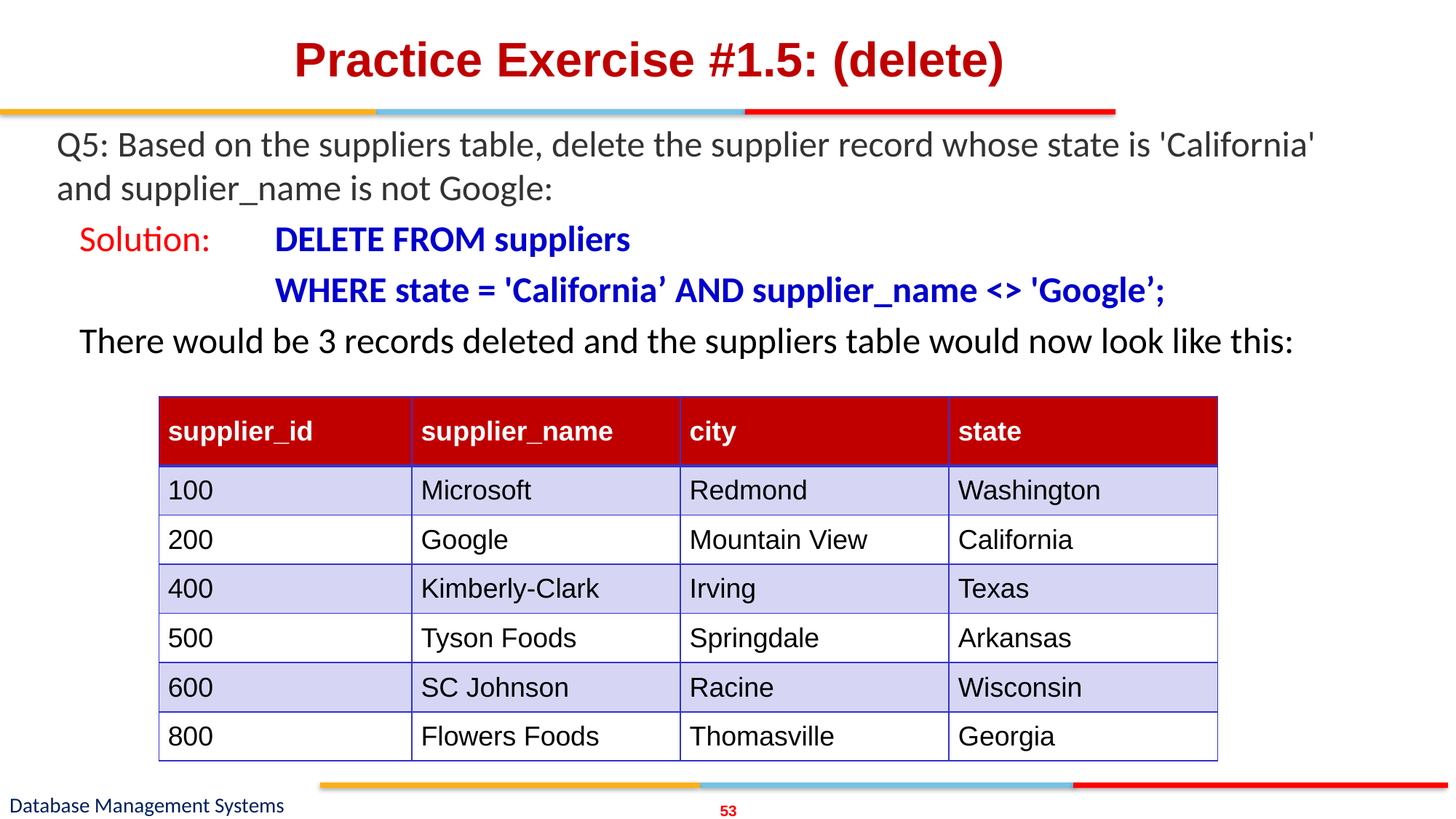

# Practice Exercise #1.5: (delete)
Q5: Based on the suppliers table, delete the supplier record whose state is 'California' and supplier_name is not Google:
Solution:	DELETE FROM suppliers
		WHERE state = 'California’ AND supplier_name <> 'Google’;
There would be 3 records deleted and the suppliers table would now look like this:

| supplier\_id | supplier\_name | city | state |
| --- | --- | --- | --- |
| 100 | Microsoft | Redmond | Washington |
| 200 | Google | Mountain View | California |
| 400 | Kimberly-Clark | Irving | Texas |
| 500 | Tyson Foods | Springdale | Arkansas |
| 600 | SC Johnson | Racine | Wisconsin |
| 800 | Flowers Foods | Thomasville | Georgia |